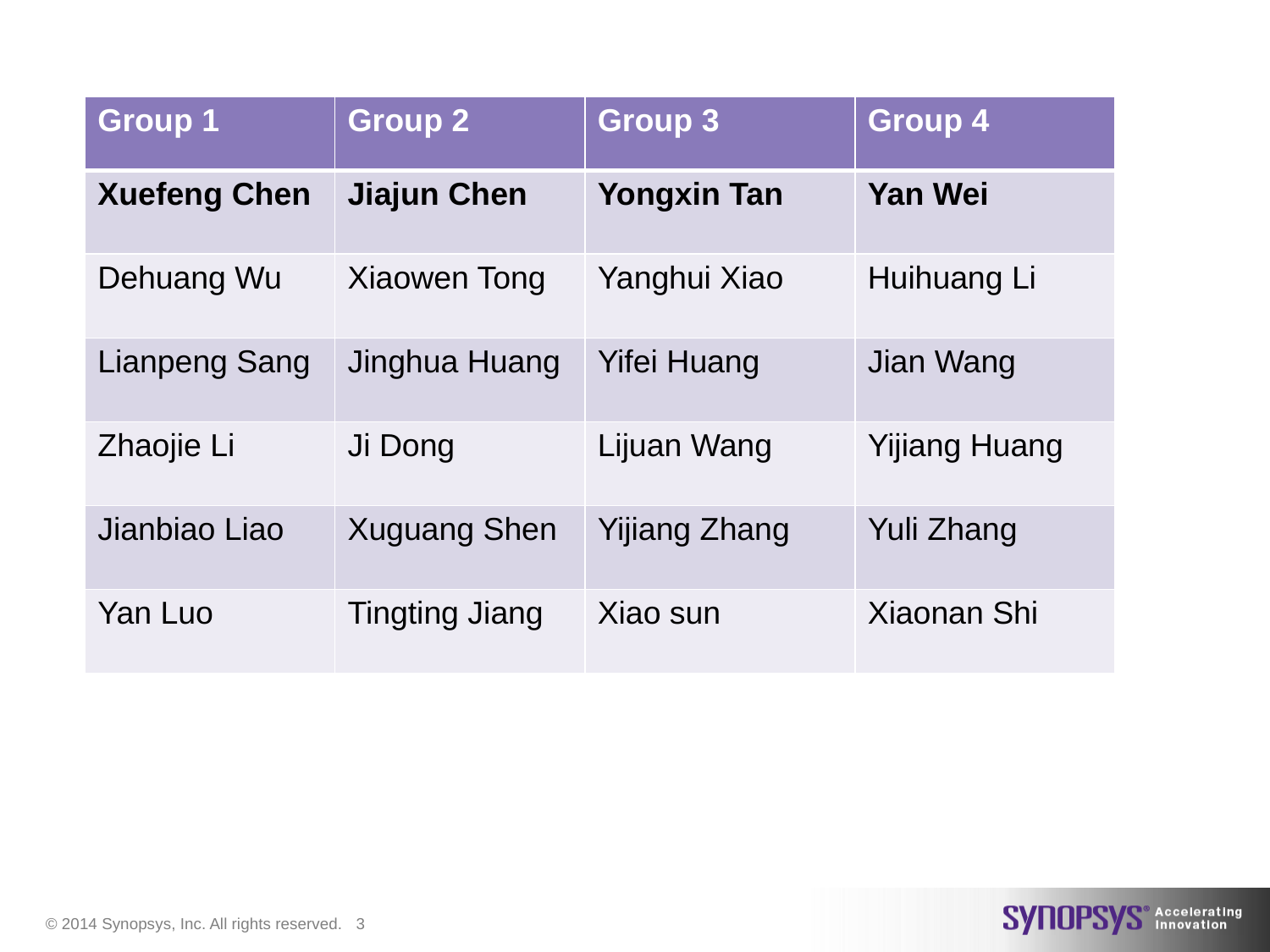

| Group 1 | Group 2 | Group 3 | Group 4 |
| --- | --- | --- | --- |
| Xuefeng Chen | Jiajun Chen | Yongxin Tan | Yan Wei |
| Dehuang Wu | Xiaowen Tong | Yanghui Xiao | Huihuang Li |
| Lianpeng Sang | Jinghua Huang | Yifei Huang | Jian Wang |
| Zhaojie Li | Ji Dong | Lijuan Wang | Yijiang Huang |
| Jianbiao Liao | Xuguang Shen | Yijiang Zhang | Yuli Zhang |
| Yan Luo | Tingting Jiang | Xiao sun | Xiaonan Shi |